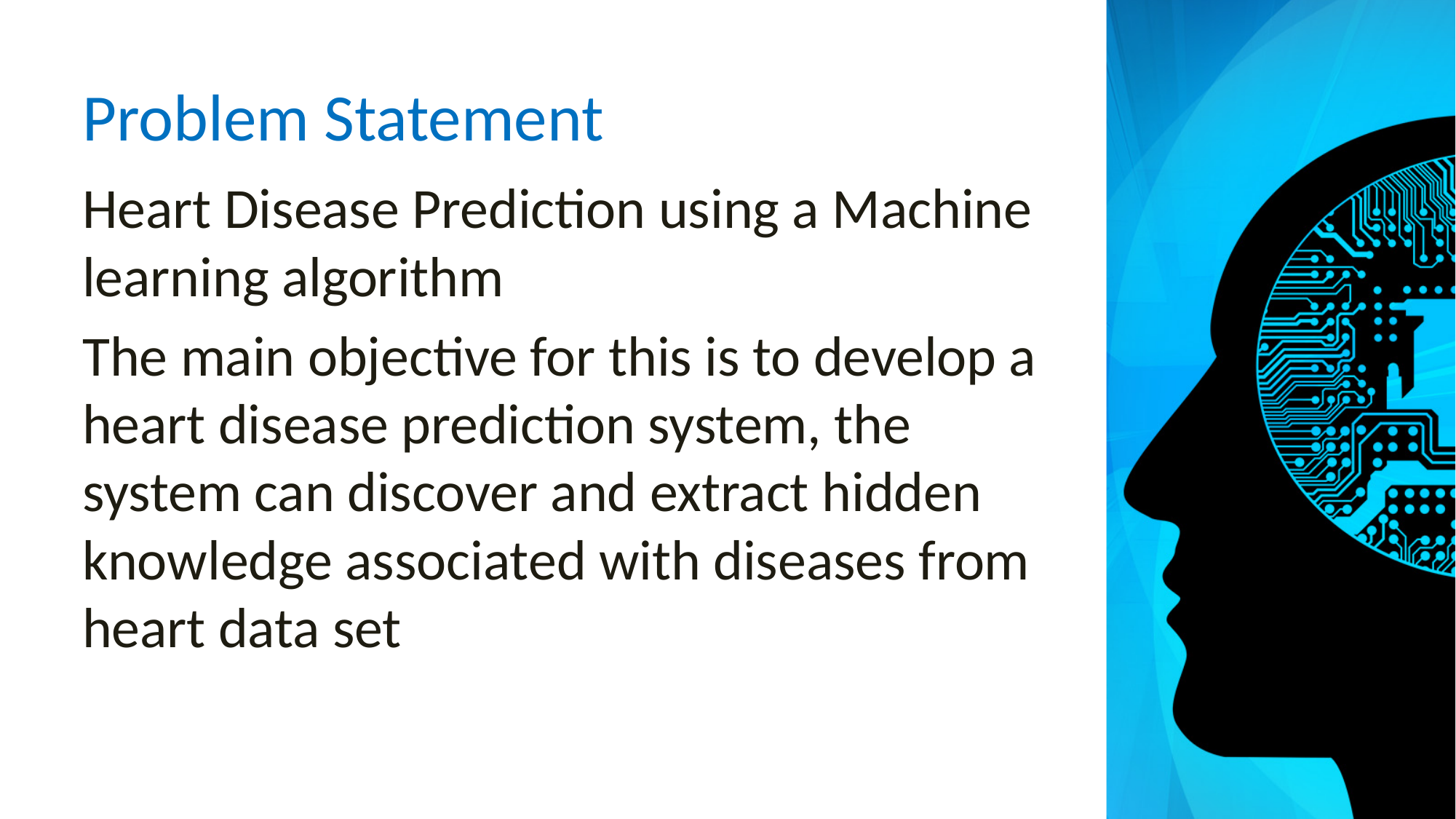

# Problem Statement
Heart Disease Prediction using a Machine learning algorithm
The main objective for this is to develop a heart disease prediction system, the system can discover and extract hidden knowledge associated with diseases from heart data set